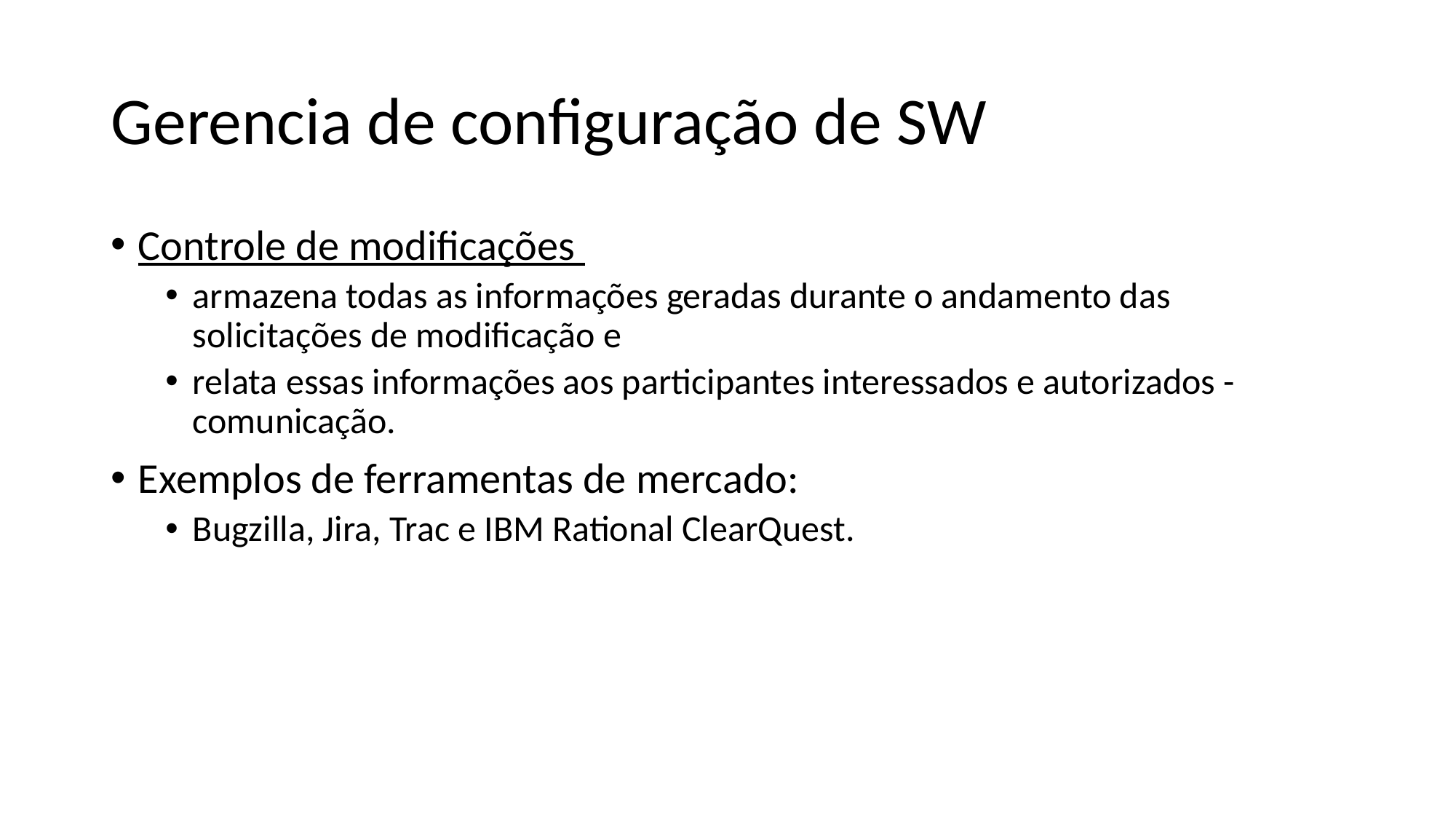

# Gerencia de configuração de SW
Controle de modificações
armazena todas as informações geradas durante o andamento das solicitações de modificação e
relata essas informações aos participantes interessados e autorizados - comunicação.
Exemplos de ferramentas de mercado:
Bugzilla, Jira, Trac e IBM Rational ClearQuest.